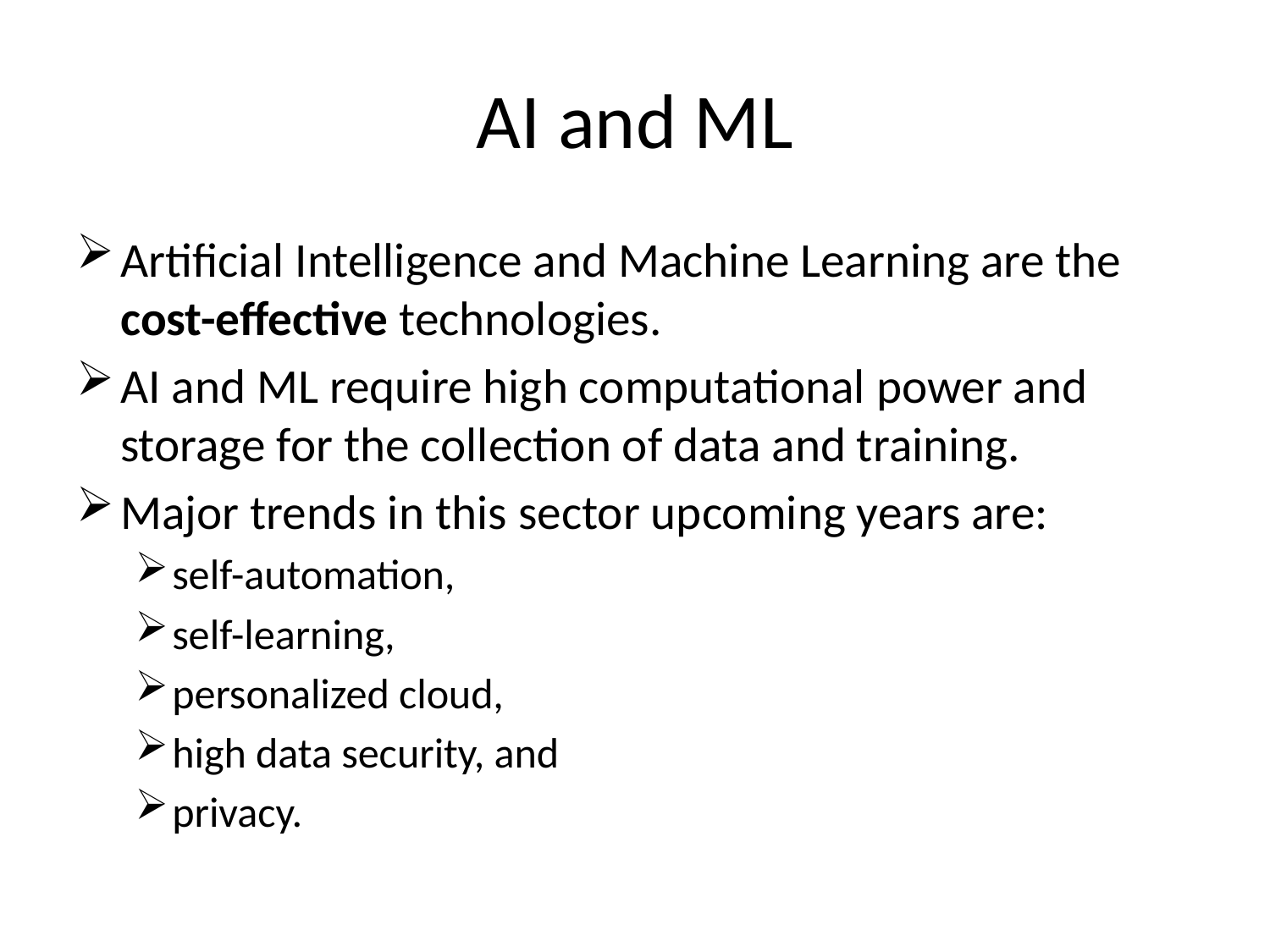

# AI and ML
Artificial Intelligence and Machine Learning are the cost-effective technologies.
AI and ML require high computational power and storage for the collection of data and training.
Major trends in this sector upcoming years are:
self-automation,
self-learning,
personalized cloud,
high data security, and
privacy.